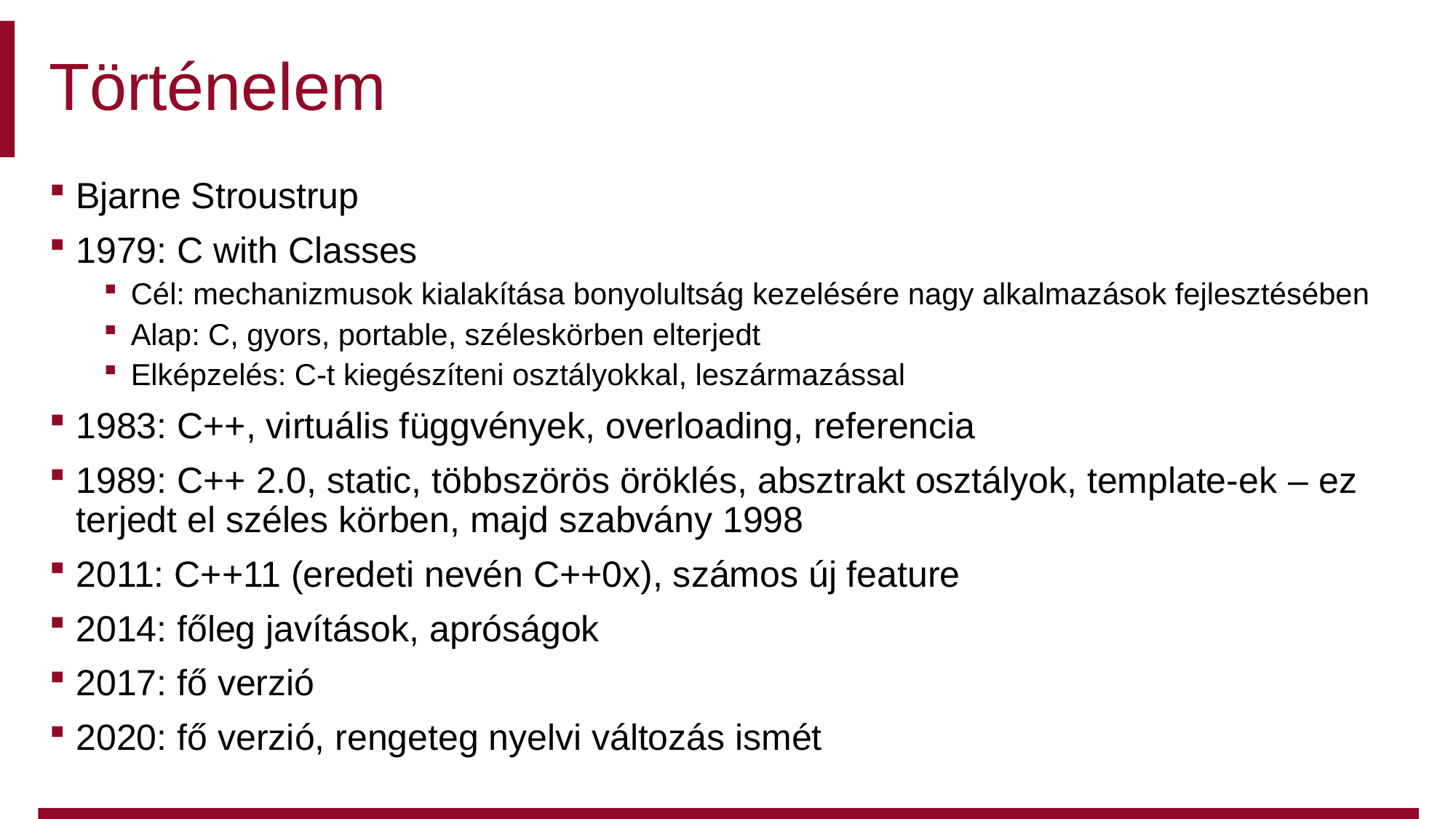

# Történelem
Bjarne Stroustrup
1979: C with Classes
Cél: mechanizmusok kialakítása bonyolultság kezelésére nagy alkalmazások fejlesztésében
Alap: C, gyors, portable, széleskörben elterjedt
Elképzelés: C-t kiegészíteni osztályokkal, leszármazással
1983: C++, virtuális függvények, overloading, referencia
1989: C++ 2.0, static, többszörös öröklés, absztrakt osztályok, template-ek – ez terjedt el széles körben, majd szabvány 1998
2011: C++11 (eredeti nevén C++0x), számos új feature
2014: főleg javítások, apróságok
2017: fő verzió
2020: fő verzió, rengeteg nyelvi változás ismét